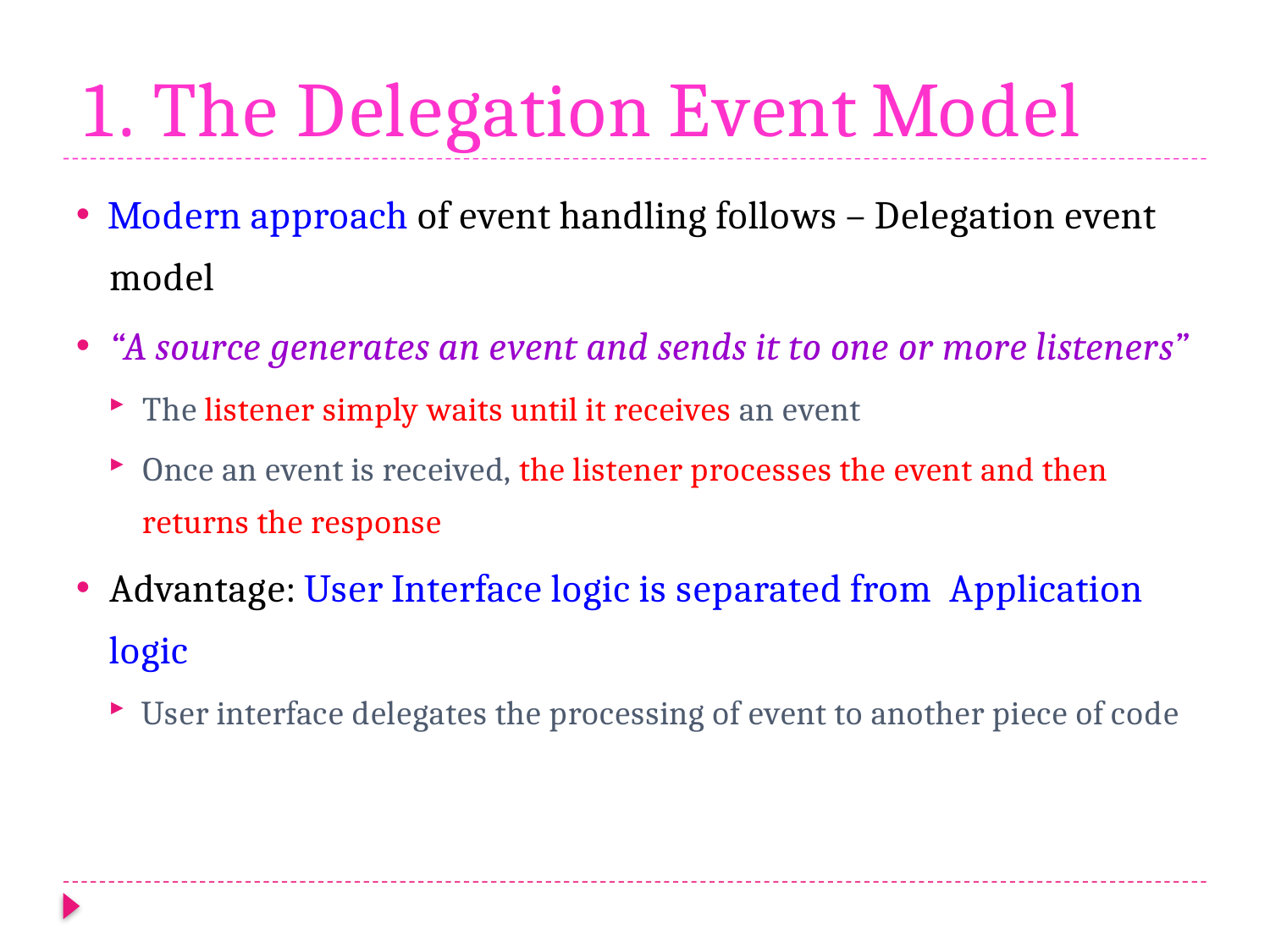

# 1. The Delegation Event Model
Modern approach of event handling follows – Delegation event model
“A source generates an event and sends it to one or more listeners”
The listener simply waits until it receives an event
Once an event is received, the listener processes the event and then returns the response
Advantage: User Interface logic is separated from  Application logic
User interface delegates the processing of event to another piece of code